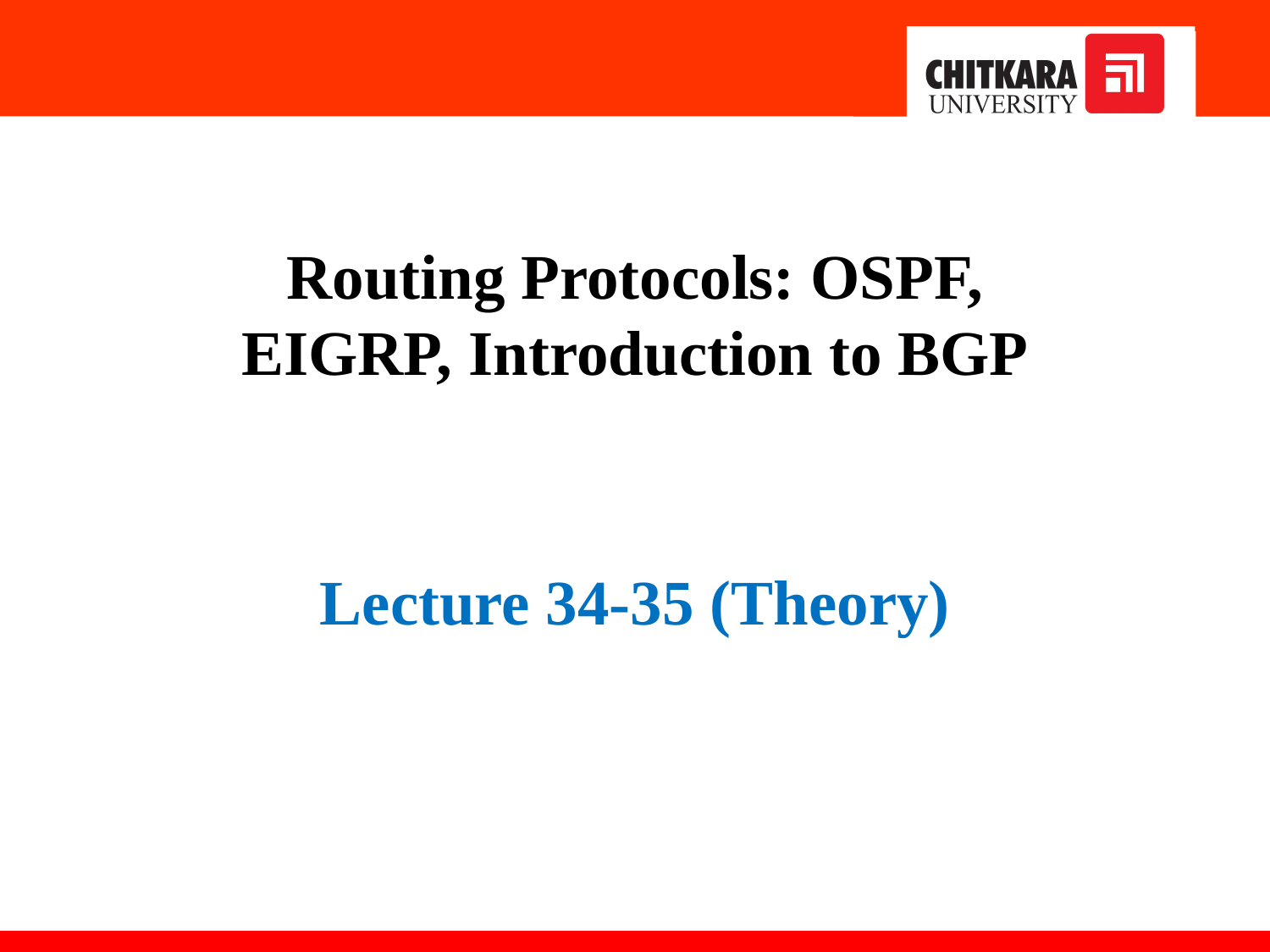

Routing Protocols: OSPF, EIGRP, Introduction to BGP

Lecture 34-35 (Theory)